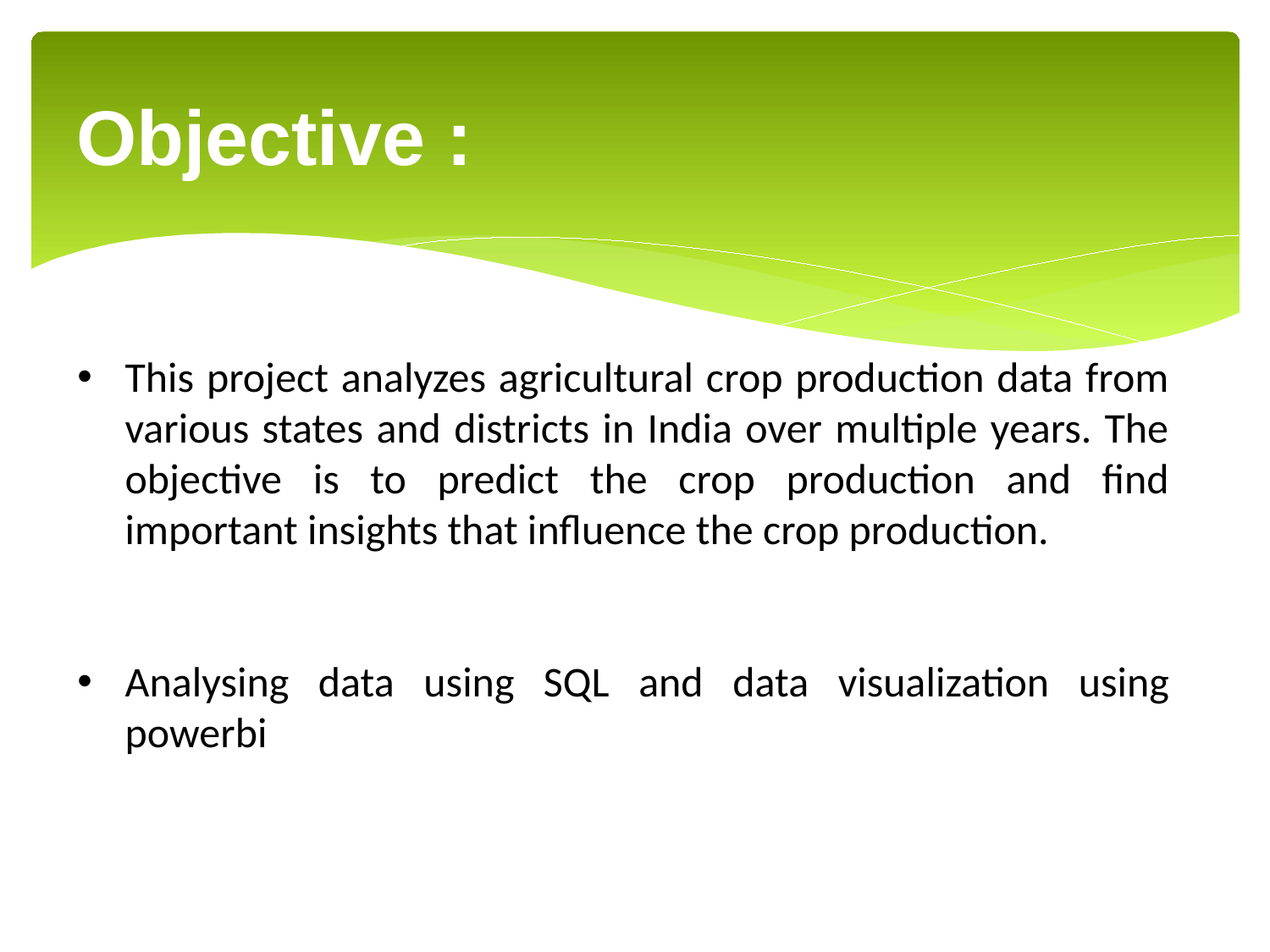

# Objective :

This project analyzes agricultural crop production data from various states and districts in India over multiple years. The objective is to predict the crop production and find important insights that influence the crop production.

Analysing data using SQL and data visualization using powerbi